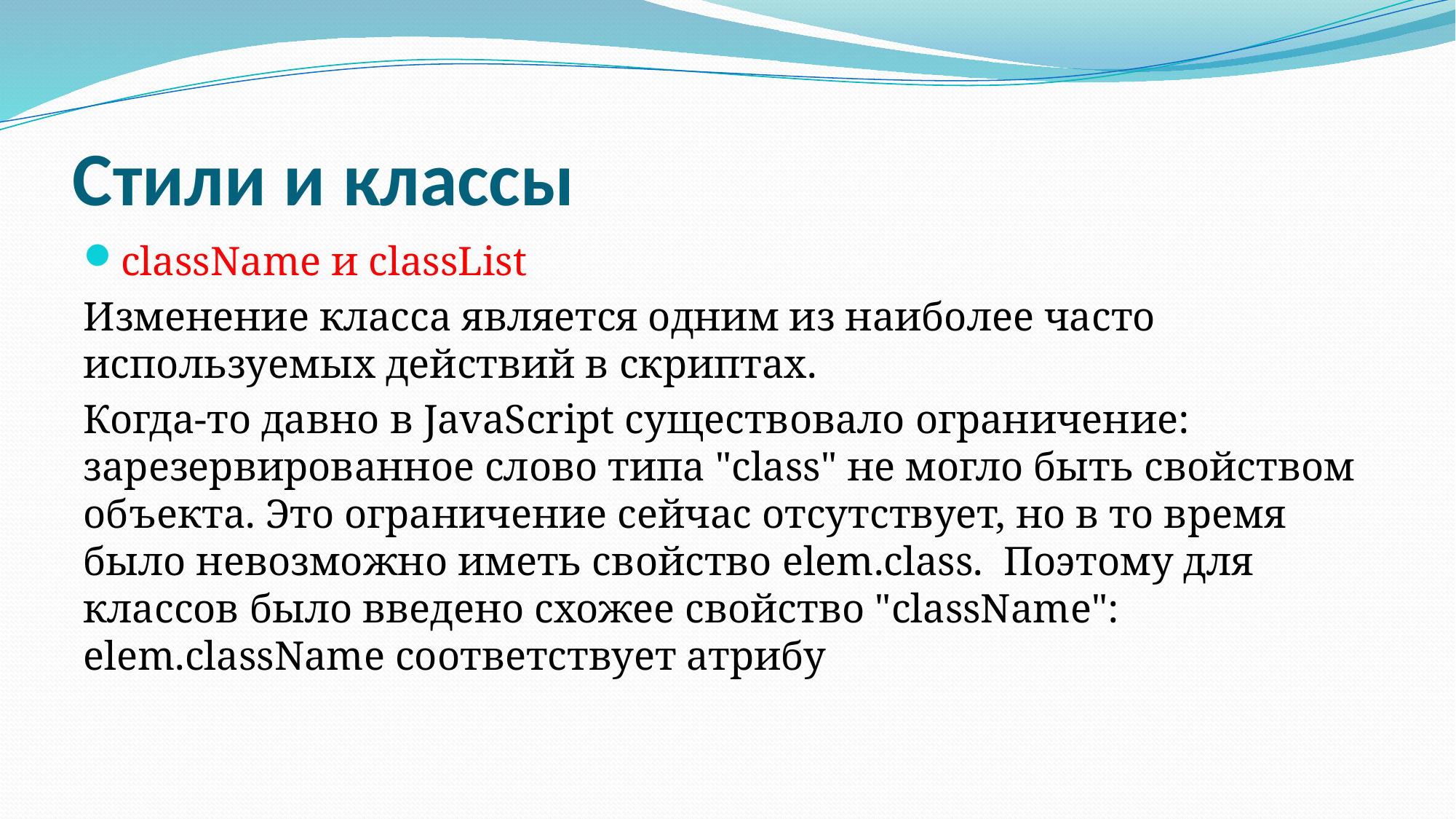

# Стили и классы
className и classList
Изменение класса является одним из наиболее часто используемых действий в скриптах.
Когда-то давно в JavaScript существовало ограничение: зарезервированное слово типа "class" не могло быть свойством объекта. Это ограничение сейчас отсутствует, но в то время было невозможно иметь свойство elem.class.  Поэтому для классов было введено схожее свойство "className": elem.className соответствует атрибу